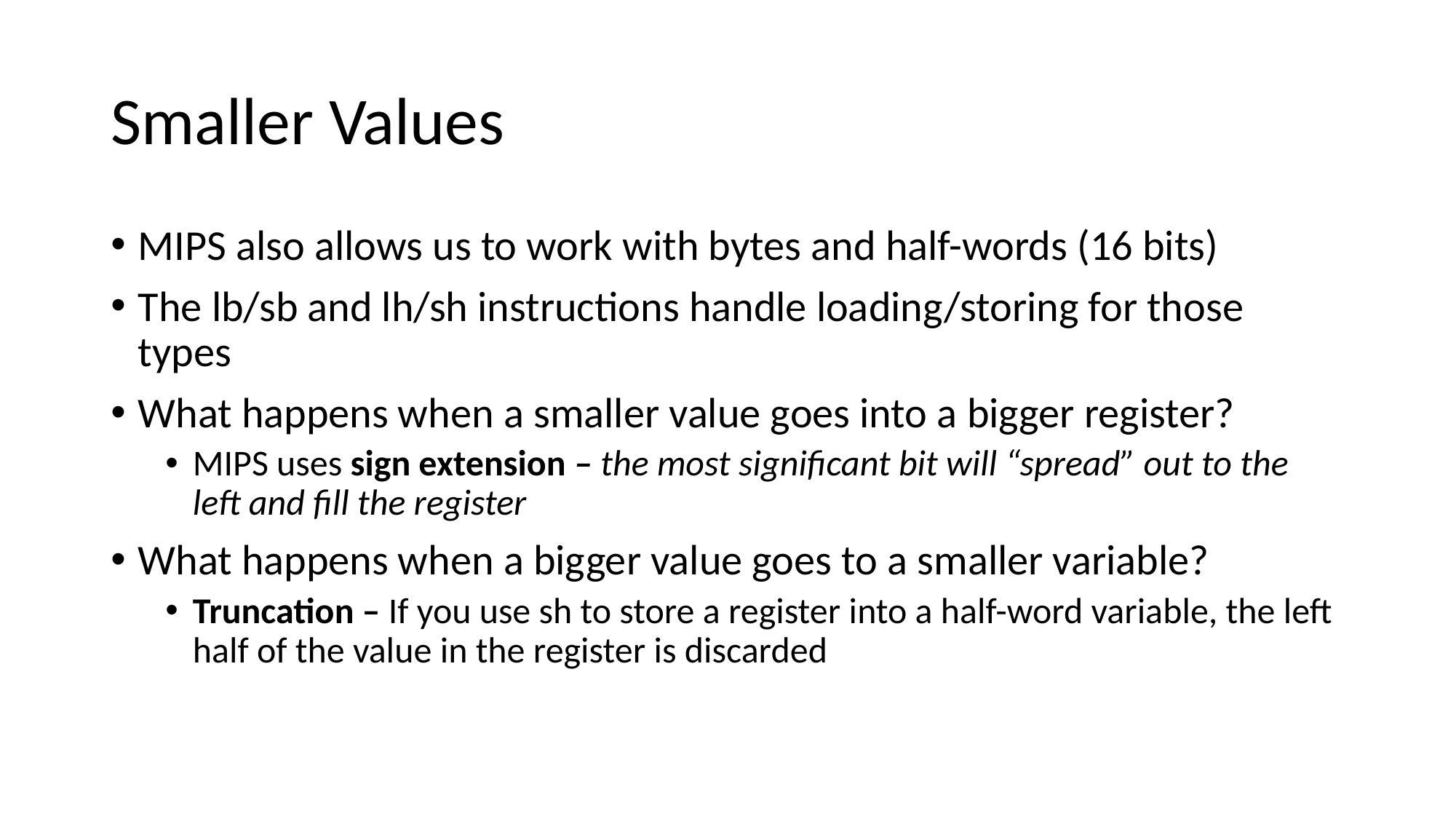

# Smaller Values
MIPS also allows us to work with bytes and half-words (16 bits)
The lb/sb and lh/sh instructions handle loading/storing for those types
What happens when a smaller value goes into a bigger register?
MIPS uses sign extension – the most significant bit will “spread” out to the left and fill the register
What happens when a bigger value goes to a smaller variable?
Truncation – If you use sh to store a register into a half-word variable, the left half of the value in the register is discarded